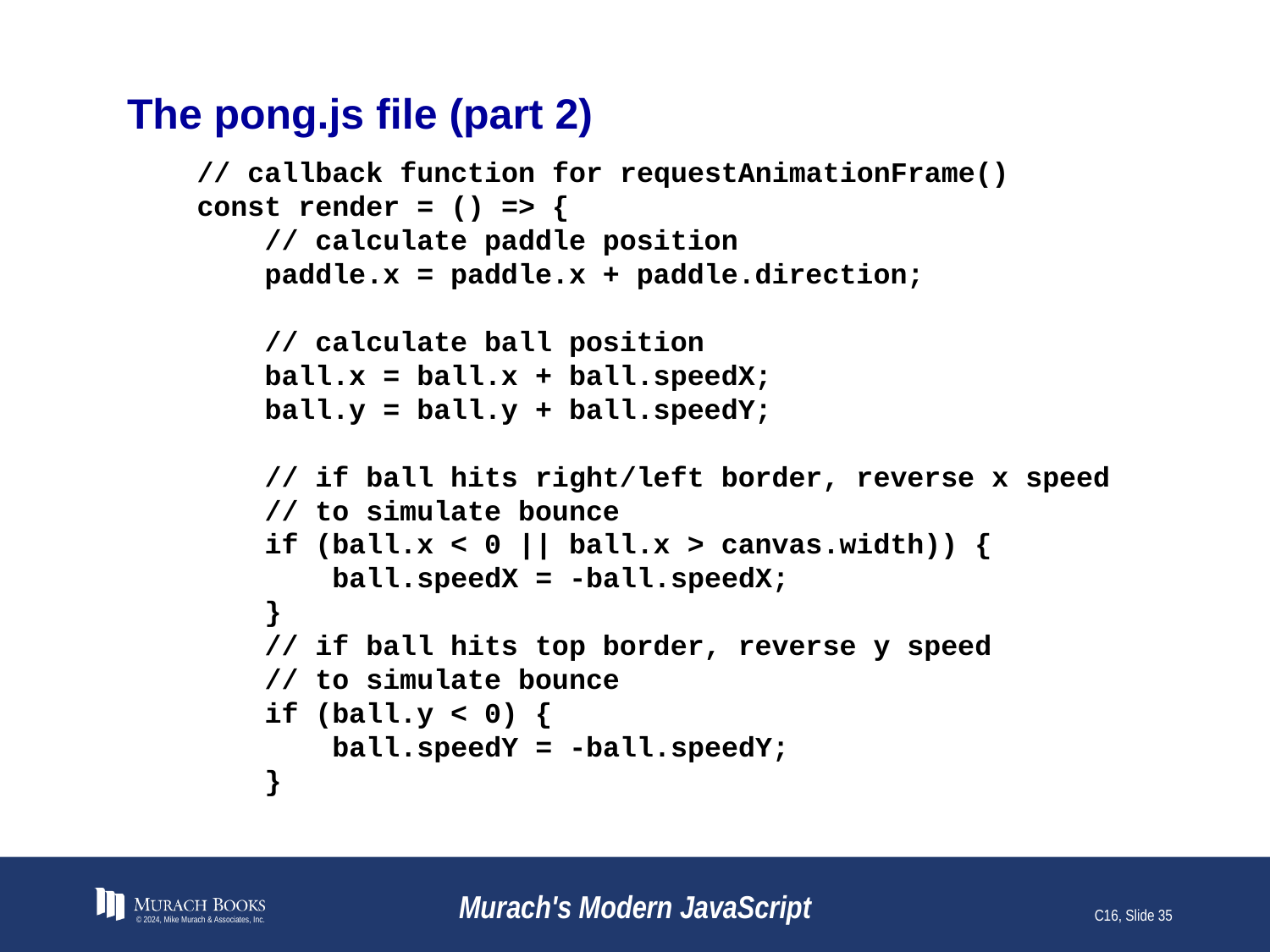

# The pong.js file (part 2)
    // callback function for requestAnimationFrame()
    const render = () => {
        // calculate paddle position
        paddle.x = paddle.x + paddle.direction;

        // calculate ball position
        ball.x = ball.x + ball.speedX;
        ball.y = ball.y + ball.speedY;

        // if ball hits right/left border, reverse x speed
        // to simulate bounce
        if (ball.x < 0 || ball.x > canvas.width)) {
            ball.speedX = -ball.speedX;
        }
        // if ball hits top border, reverse y speed
        // to simulate bounce
        if (ball.y < 0) {
            ball.speedY = -ball.speedY;
        }
© 2024, Mike Murach & Associates, Inc.
Murach's Modern JavaScript

C16, Slide 35